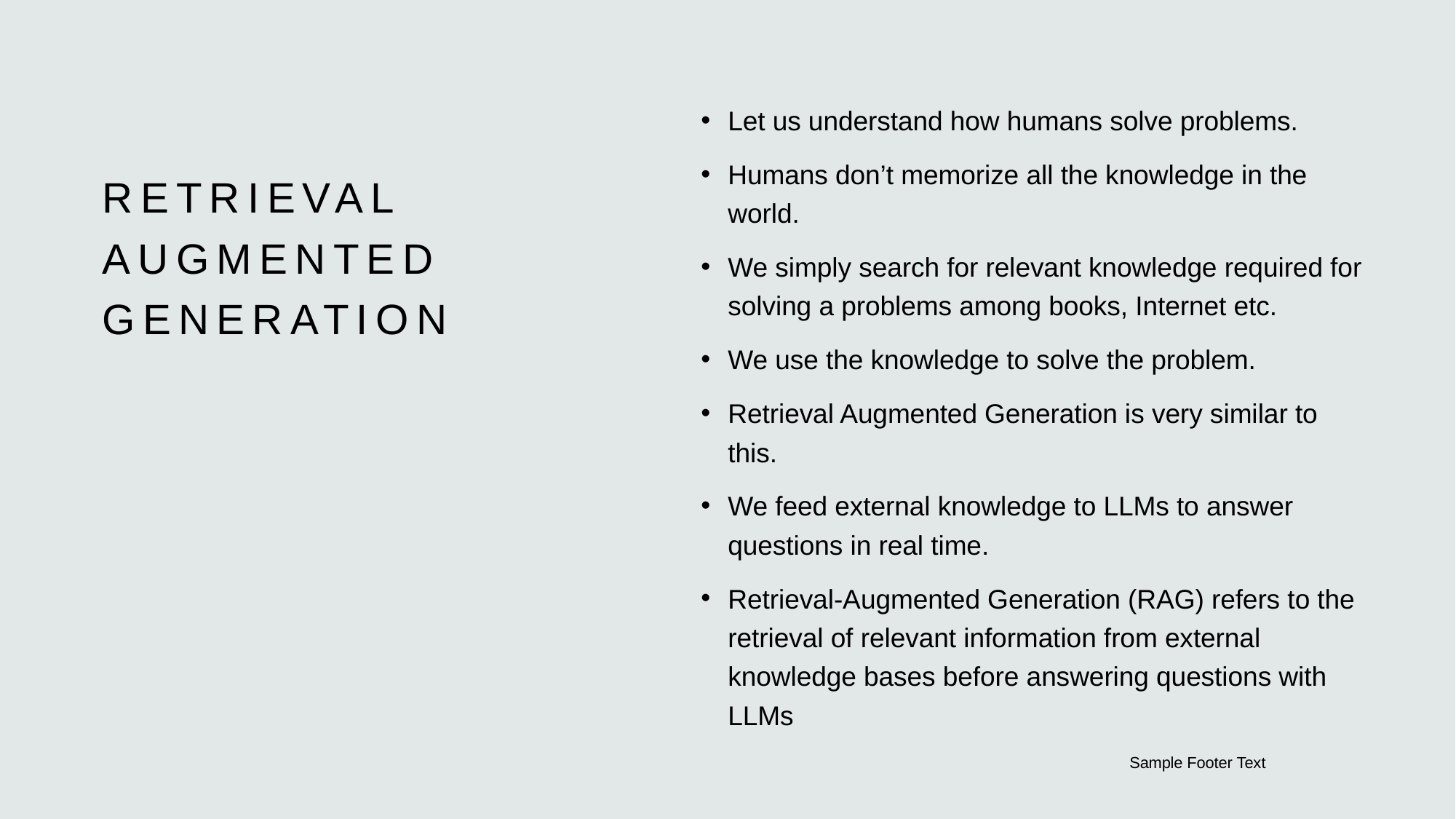

Let us understand how humans solve problems.
Humans don’t memorize all the knowledge in the world.
We simply search for relevant knowledge required for solving a problems among books, Internet etc.
We use the knowledge to solve the problem.
Retrieval Augmented Generation is very similar to this.
We feed external knowledge to LLMs to answer questions in real time.
Retrieval-Augmented Generation (RAG) refers to the retrieval of relevant information from external knowledge bases before answering questions with LLMs
# Retrieval augmented Generation

Sample Footer Text
6